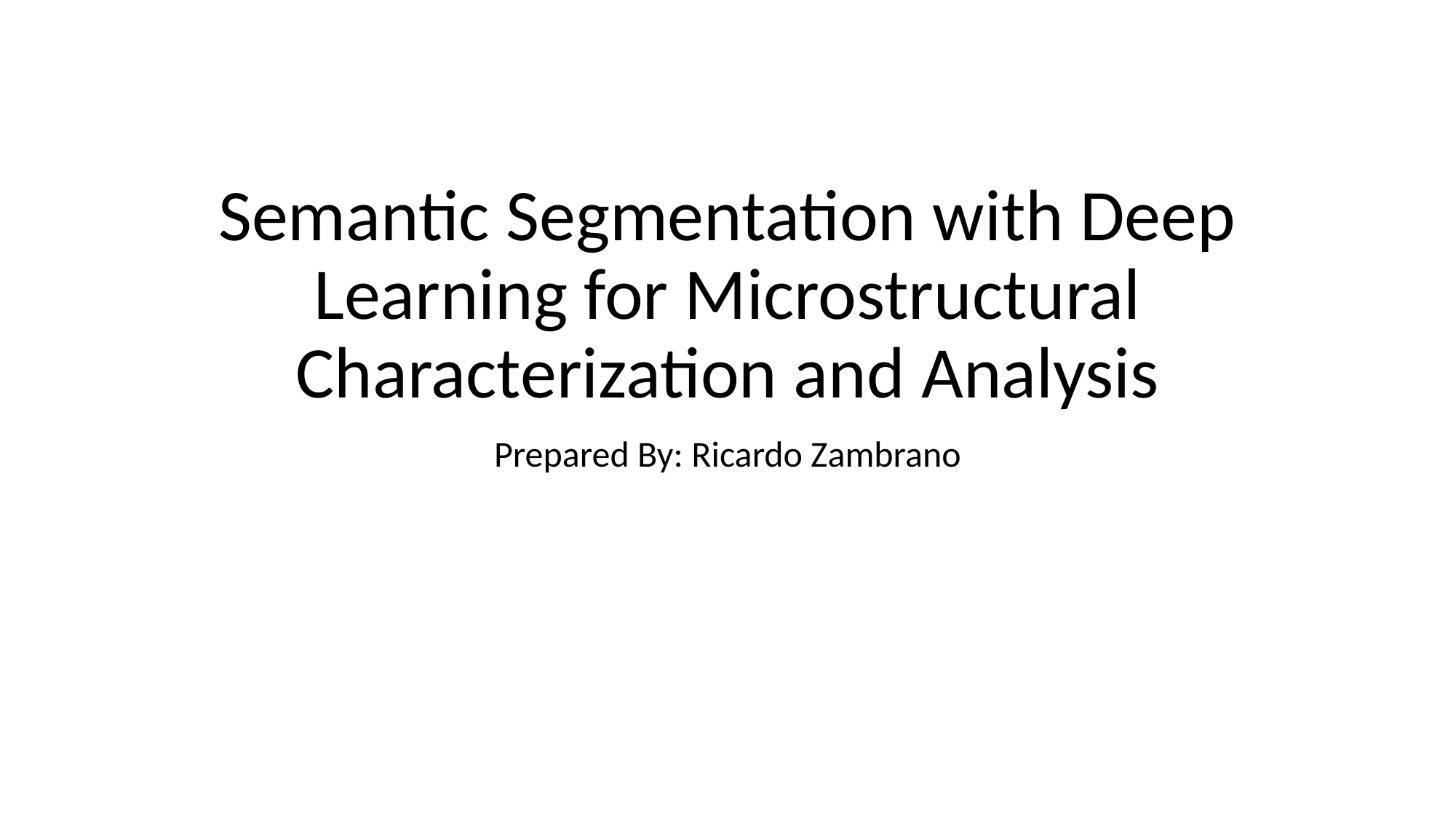

# Semantic Segmentation with Deep Learning for Microstructural Characterization and Analysis
Prepared By: Ricardo Zambrano